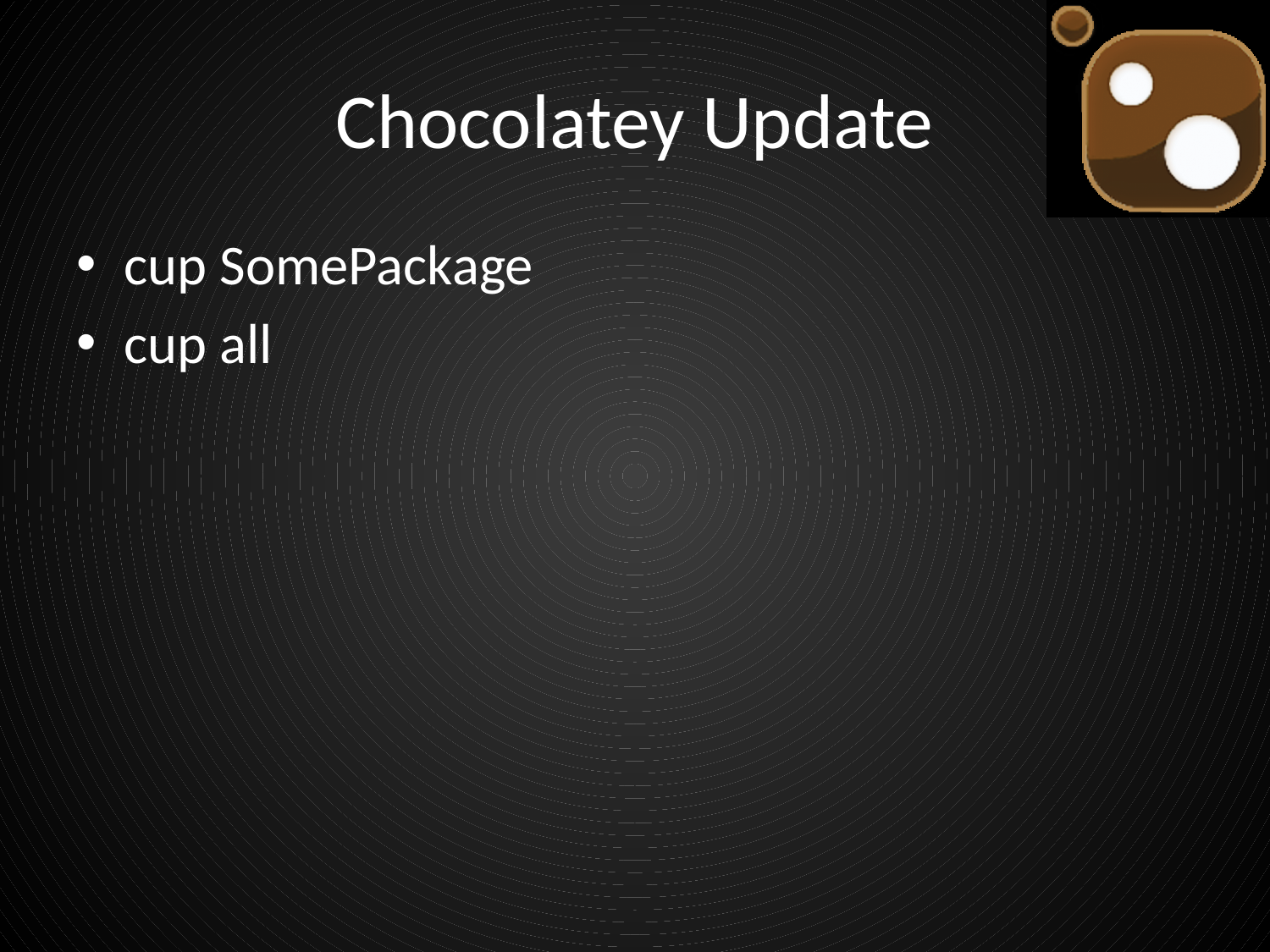

# Chocolatey Update
cup SomePackage
cup all